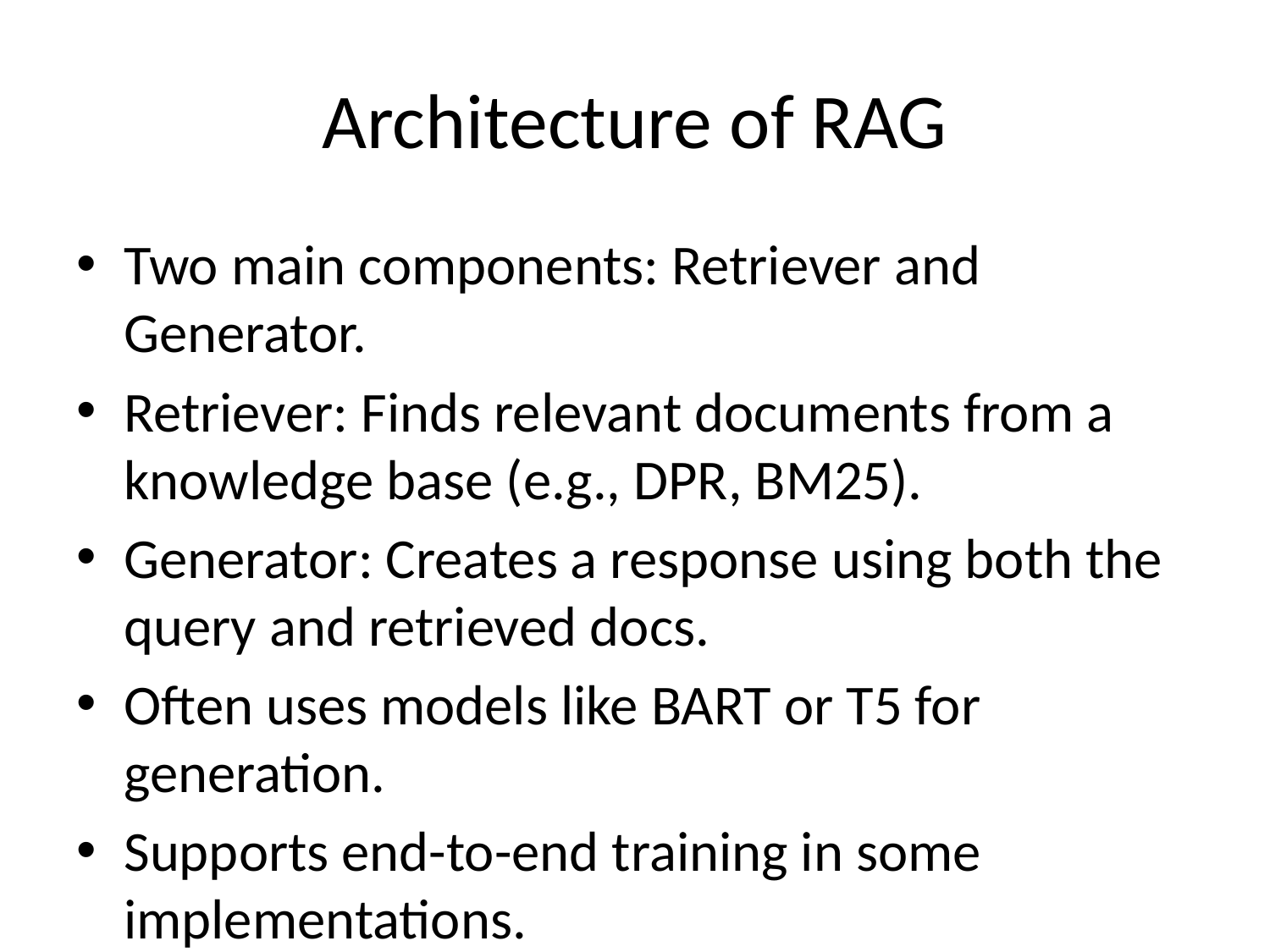

# Architecture of RAG
Two main components: Retriever and Generator.
Retriever: Finds relevant documents from a knowledge base (e.g., DPR, BM25).
Generator: Creates a response using both the query and retrieved docs.
Often uses models like BART or T5 for generation.
Supports end-to-end training in some implementations.